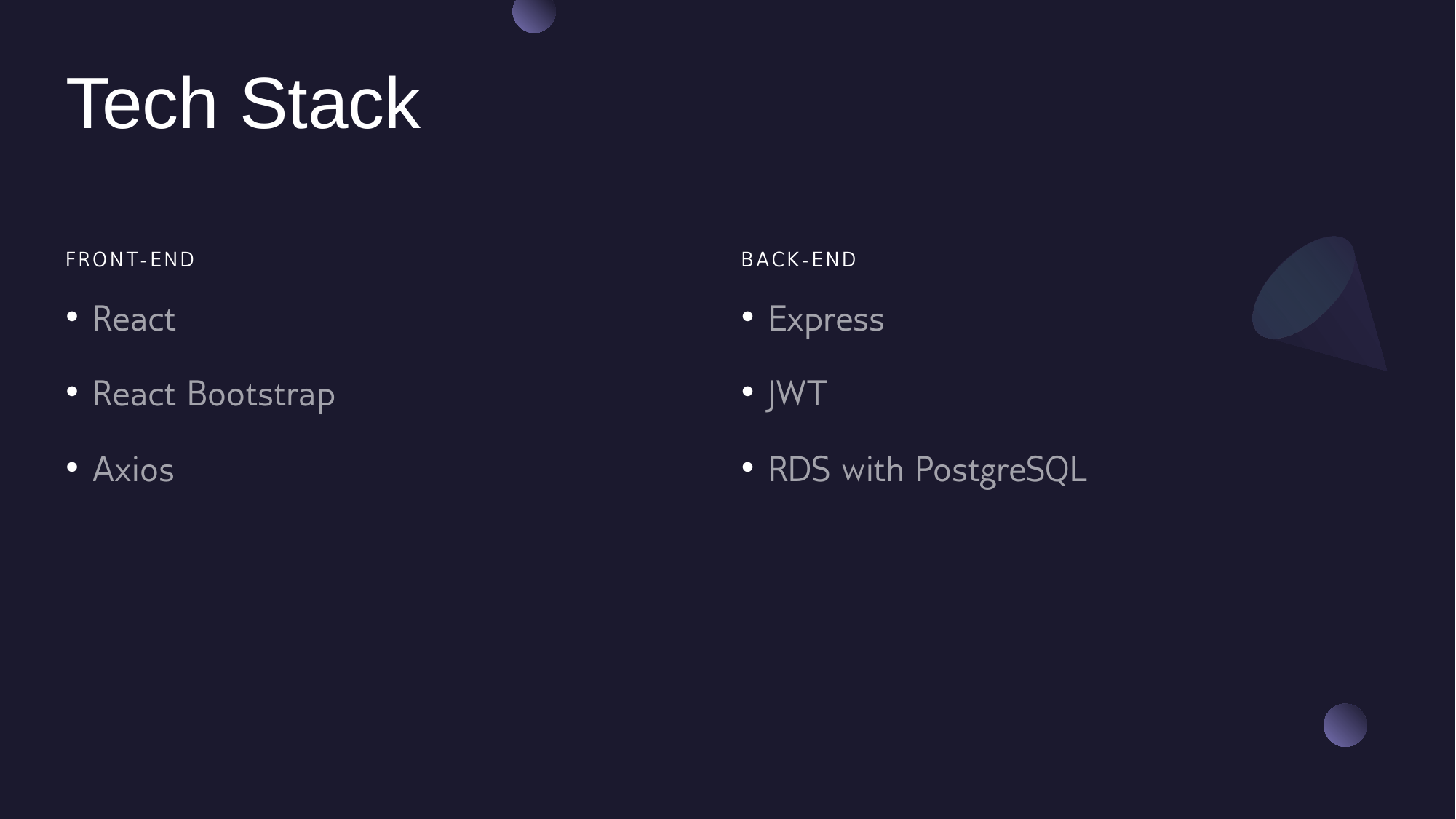

# Tech Stack
Front-End
Back-End

React
React Bootstrap
Axios

Express
JWT
RDS with PostgreSQL